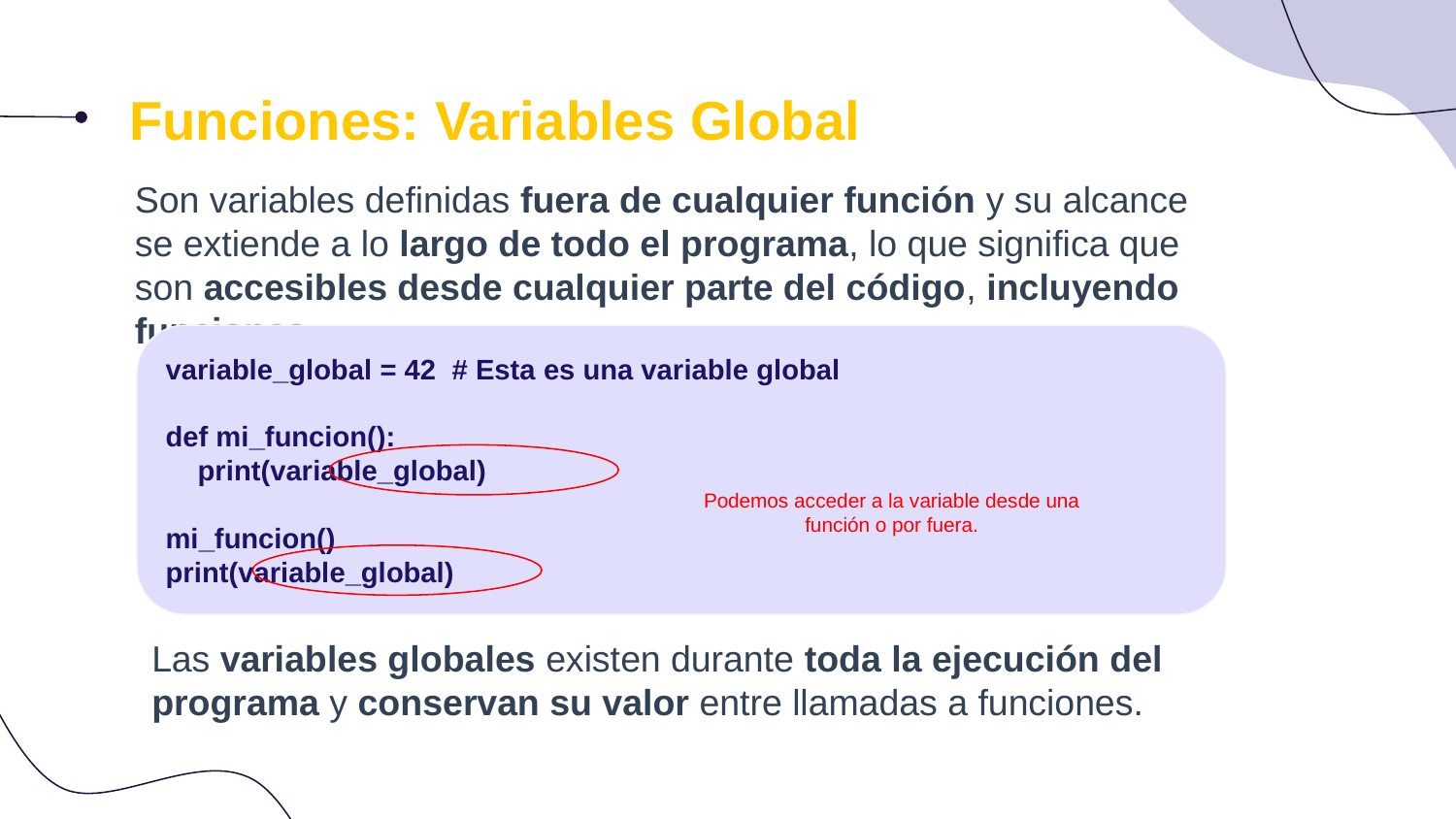

Funciones: Variables Global

Son variables definidas fuera de cualquier función y su alcance se extiende a lo largo de todo el programa, lo que significa que son accesibles desde cualquier parte del código, incluyendo funciones.

variable_global = 42  # Esta es una variable global

def mi_funcion():
    print(variable_global)

mi_funcion()
print(variable_global)

Podemos acceder a la variable desde una función o por fuera.

Las variables globales existen durante toda la ejecución del programa y conservan su valor entre llamadas a funciones.